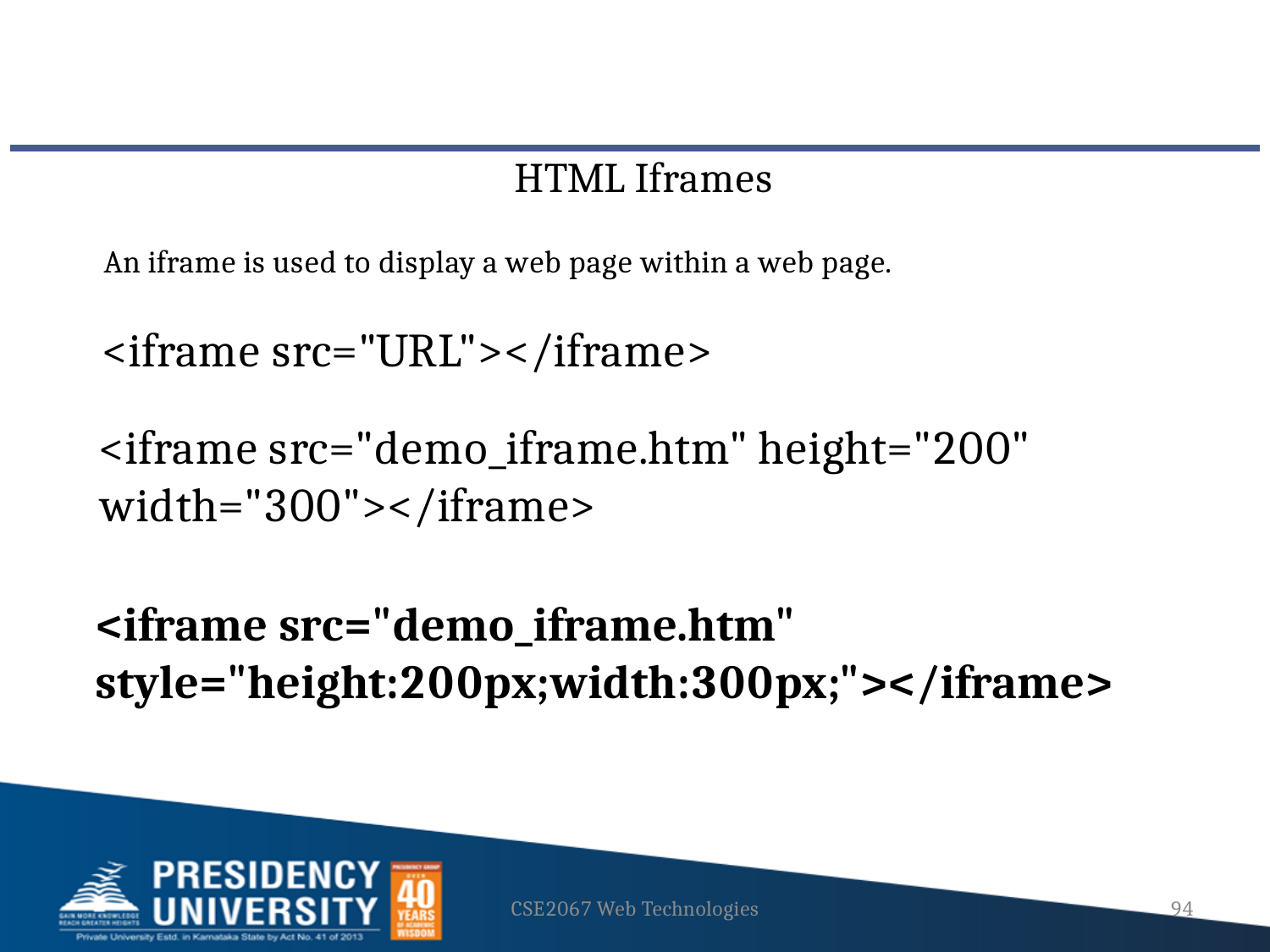

HTML Iframes
An iframe is used to display a web page within a web page.
<iframe src="URL"></iframe>
<iframe src="demo_iframe.htm" height="200" width="300"></iframe>
<iframe src="demo_iframe.htm" style="height:200px;width:300px;"></iframe>
CSE2067 Web Technologies
94